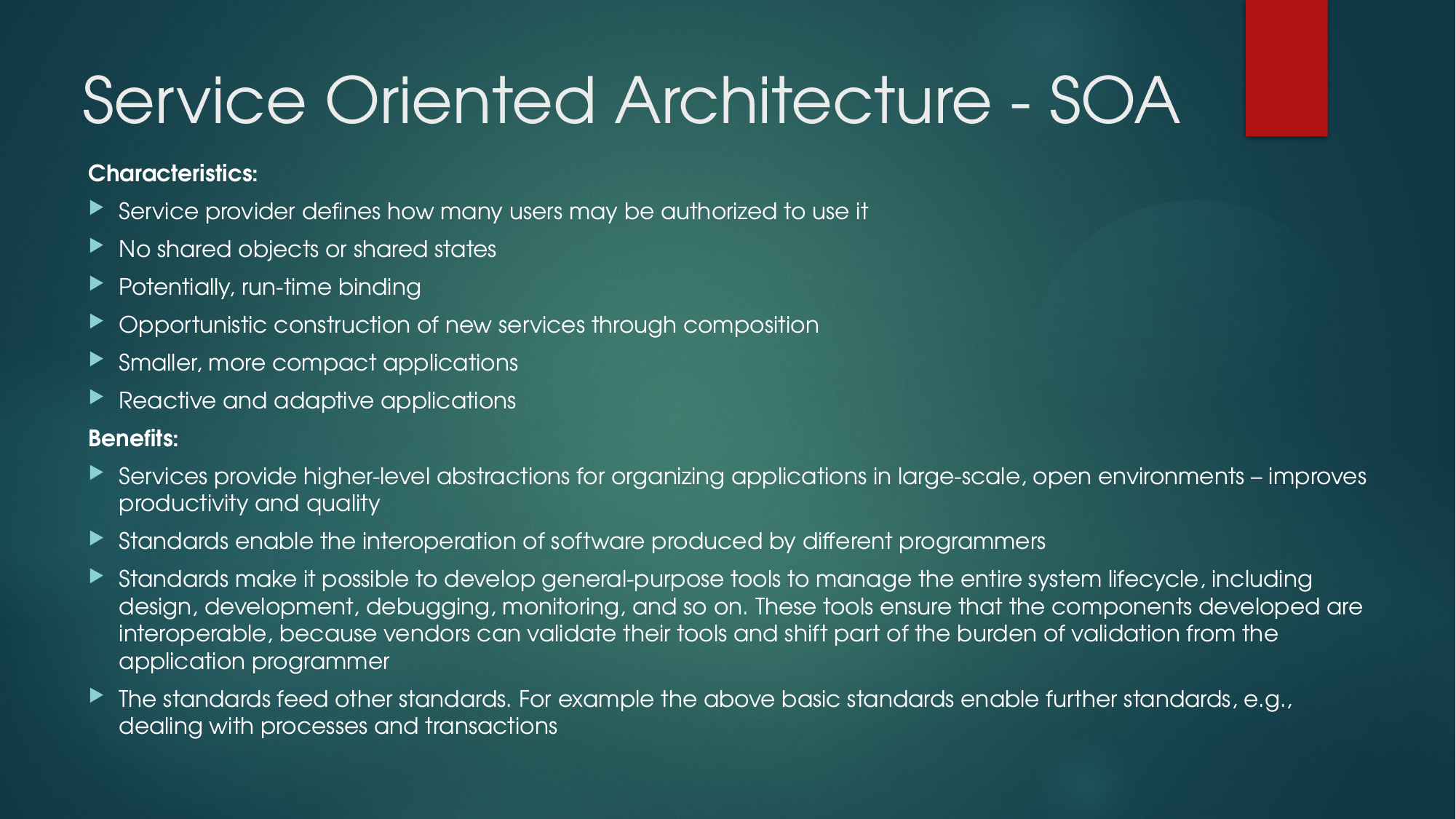

# Service Oriented Architecture - SOA
Characteristics:
Service provider defines how many users may be authorized to use it
No shared objects or shared states
Potentially, run-time binding
Opportunistic construction of new services through composition
Smaller, more compact applications
Reactive and adaptive applications
Benefits:
Services provide higher-level abstractions for organizing applications in large-scale, open environments – improves productivity and quality
Standards enable the interoperation of software produced by different programmers
Standards make it possible to develop general-purpose tools to manage the entire system lifecycle, including design, development, debugging, monitoring, and so on. These tools ensure that the components developed are interoperable, because vendors can validate their tools and shift part of the burden of validation from the application programmer
The standards feed other standards. For example the above basic standards enable further standards, e.g., dealing with processes and transactions